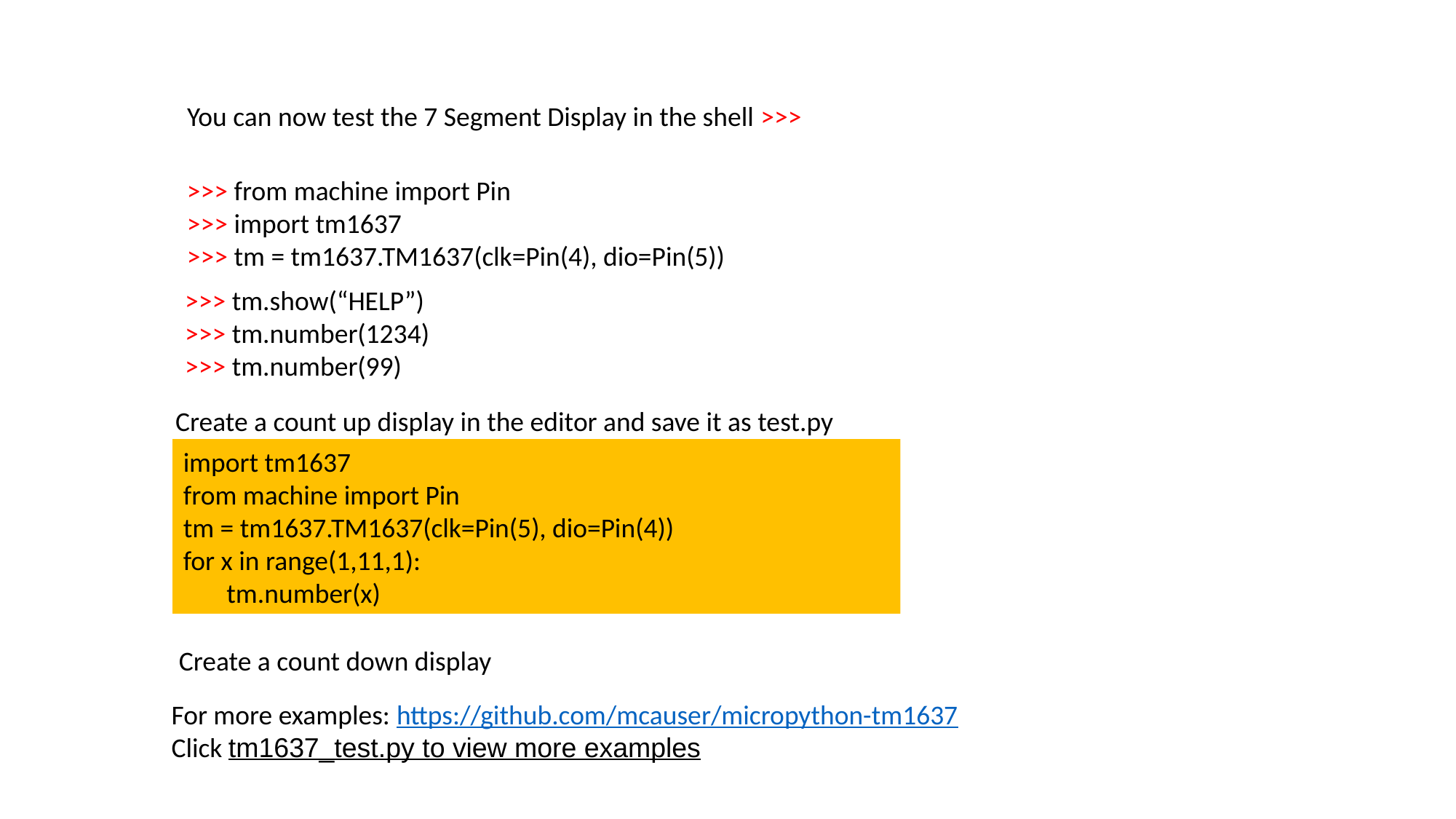

You can now test the 7 Segment Display in the shell >>>
>>> from machine import Pin
>>> import tm1637
>>> tm = tm1637.TM1637(clk=Pin(4), dio=Pin(5))
>>> tm.show(“HELP”)
>>> tm.number(1234)
>>> tm.number(99)

Create a count up display in the editor and save it as test.py
import tm1637
from machine import Pin
tm = tm1637.TM1637(clk=Pin(5), dio=Pin(4))
for x in range(1,11,1):
       tm.number(x)
Create a count down display
For more examples: https://github.com/mcauser/micropython-tm1637
Click tm1637_test.py to view more examples